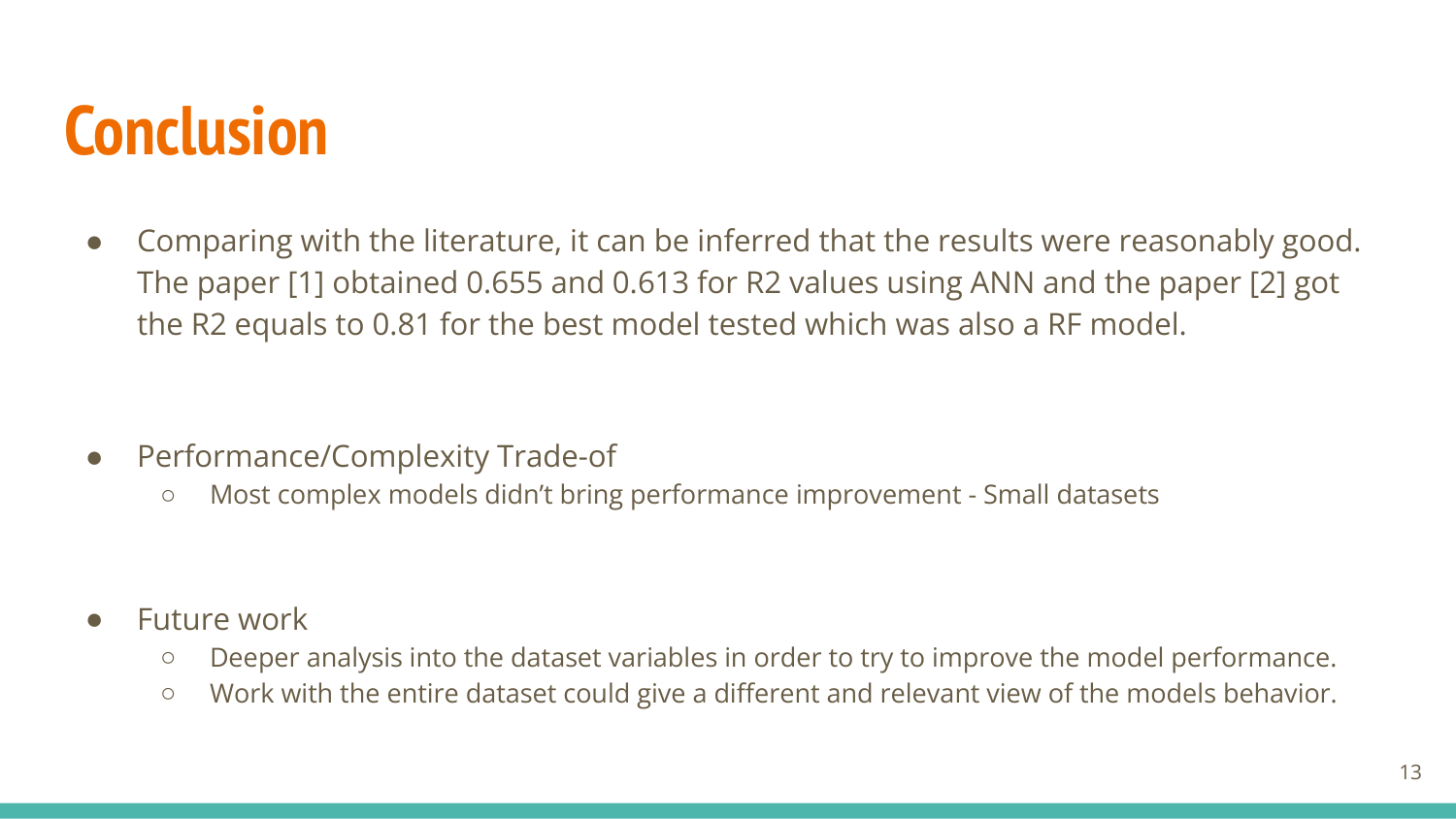

# Conclusion
Comparing with the literature, it can be inferred that the results were reasonably good. The paper [1] obtained 0.655 and 0.613 for R2 values using ANN and the paper [2] got the R2 equals to 0.81 for the best model tested which was also a RF model.

Performance/Complexity Trade-of
Most complex models didn’t bring performance improvement - Small datasets

Future work
Deeper analysis into the dataset variables in order to try to improve the model performance.
Work with the entire dataset could give a different and relevant view of the models behavior.
13